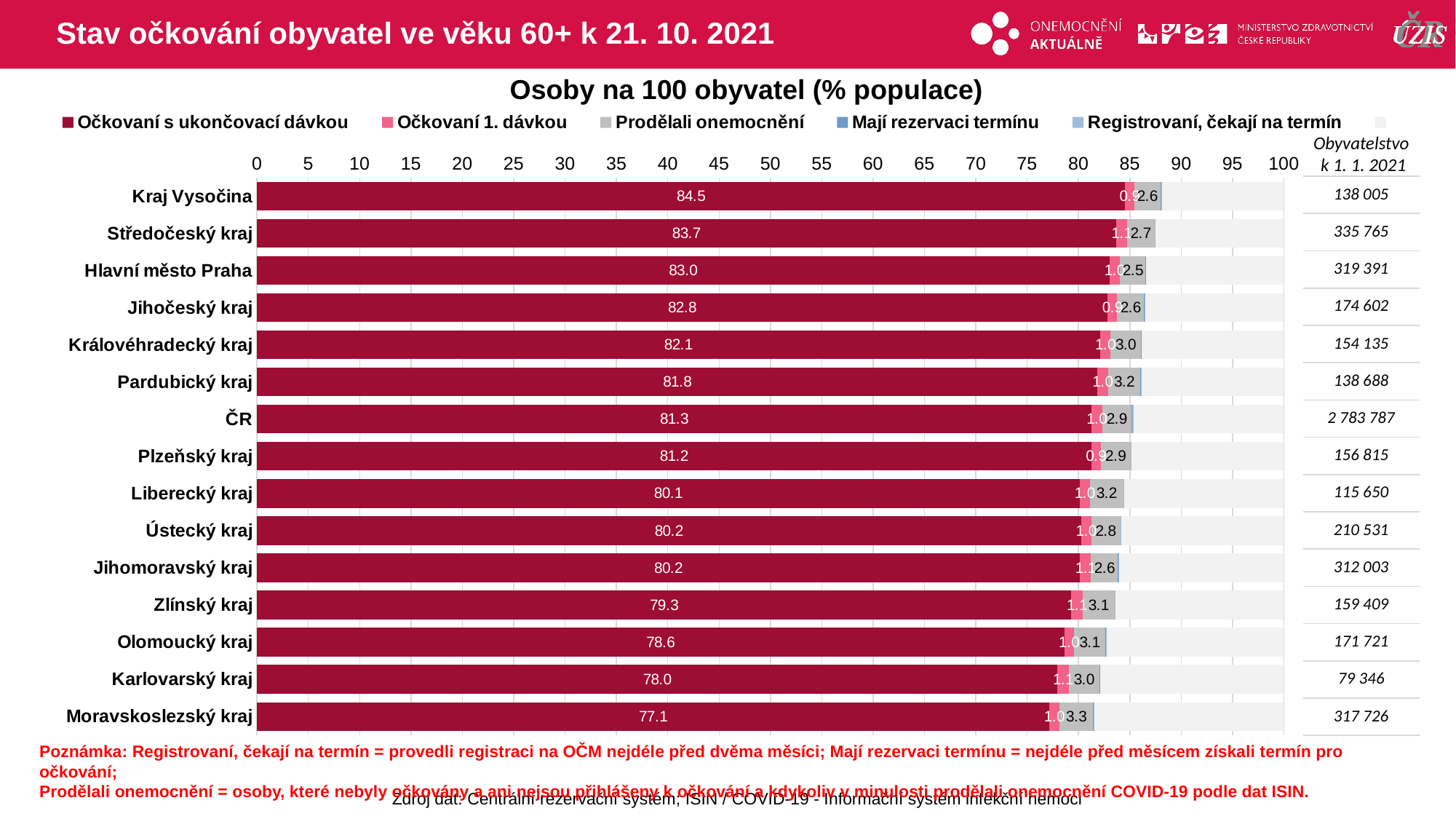

# Stav očkování obyvatel ve věku 60+ k 21. 10. 2021
Osoby na 100 obyvatel (% populace)

### Chart

| Category | Očkovaní s ukončovací dávkou | Očkovaní 1. dávkou | Prodělali onemocnění | Mají rezervaci termínu | Registrovaní, čekají na termín |   |
|---|---|---|---|---|---|---|
| Kraj Vysočina | 84.5411398 | 0.8775044 | 2.601355 | 0.038404 | 0.08043187 | 11.8611645 |
| Středočeský kraj | 83.650172 | 1.0915372 | 2.6545352 | 0.060757 | 0.06760681 | 12.475392 |
| Hlavní město Praha | 83.00954 | 1.0491842 | 2.4590549 | 0.03131 | 0.05353939 | 13.3973719 |
| Jihočeský kraj | 82.8392573 | 0.9249608 | 2.6248267 | 0.045818 | 0.09278244 | 13.4723543 |
| Královéhradecký kraj | 82.0851851 | 1.0386998 | 2.9655821 | 0.032439 | 0.04281961 | 13.8352743 |
| Pardubický kraj | 81.8426973 | 1.024602 | 3.174752 | 0.02091 | 0.05840448 | 13.8786341 |
| ČR | 81.2624673 | 1.0370405 | 2.8774112 | 0.046807 | 0.1560105 | 14.6202637 |
| Plzeňský kraj | 81.2447789 | 0.9221057 | 2.9046966 | 0.035711 | 0.05675477 | 14.8359532 |
| Liberecký kraj | 80.104626 | 1.025508 | 3.2338954 | 0.04064 | 0.05620406 | 15.5391267 |
| Ústecký kraj | 80.2475645 | 0.9965278 | 2.8209622 | 0.047024 | 0.08502311 | 15.8028984 |
| Jihomoravský kraj | 80.1566011 | 1.0567206 | 2.6384362 | 0.042307 | 0.04006372 | 16.0658712 |
| Zlínský kraj | 79.296652 | 1.1021962 | 3.1397223 | 0.027602 | 0.03889366 | 16.3949338 |
| Olomoucký kraj | 78.6054123 | 0.9637726 | 3.0526261 | 0.063475 | 0.08443929 | 17.2302747 |
| Karlovarský kraj | 77.9547803 | 1.0914224 | 2.9970005 | 0.036549 | 0.05419303 | 17.866055 |
| Moravskoslezský kraj | 77.1488641 | 0.9999182 | 3.2855353 | 0.050358 | 0.08151678 | 18.4338077 |
Obyvatelstvo
k 1. 1. 2021
| 138 005 |
| --- |
| 335 765 |
| 319 391 |
| 174 602 |
| 154 135 |
| 138 688 |
| 2 783 787 |
| 156 815 |
| 115 650 |
| 210 531 |
| 312 003 |
| 159 409 |
| 171 721 |
| 79 346 |
| 317 726 |
Poznámka: Registrovaní, čekají na termín = provedli registraci na OČM nejdéle před dvěma měsíci; Mají rezervaci termínu = nejdéle před měsícem získali termín pro očkování;
Prodělali onemocnění = osoby, které nebyly očkovány a ani nejsou přihlášeny k očkování a kdykoliv v minulosti prodělali onemocnění COVID-19 podle dat ISIN.
Zdroj dat: Centrální rezervační systém; ISIN / COVID-19 - Informační systém infekční nemoci